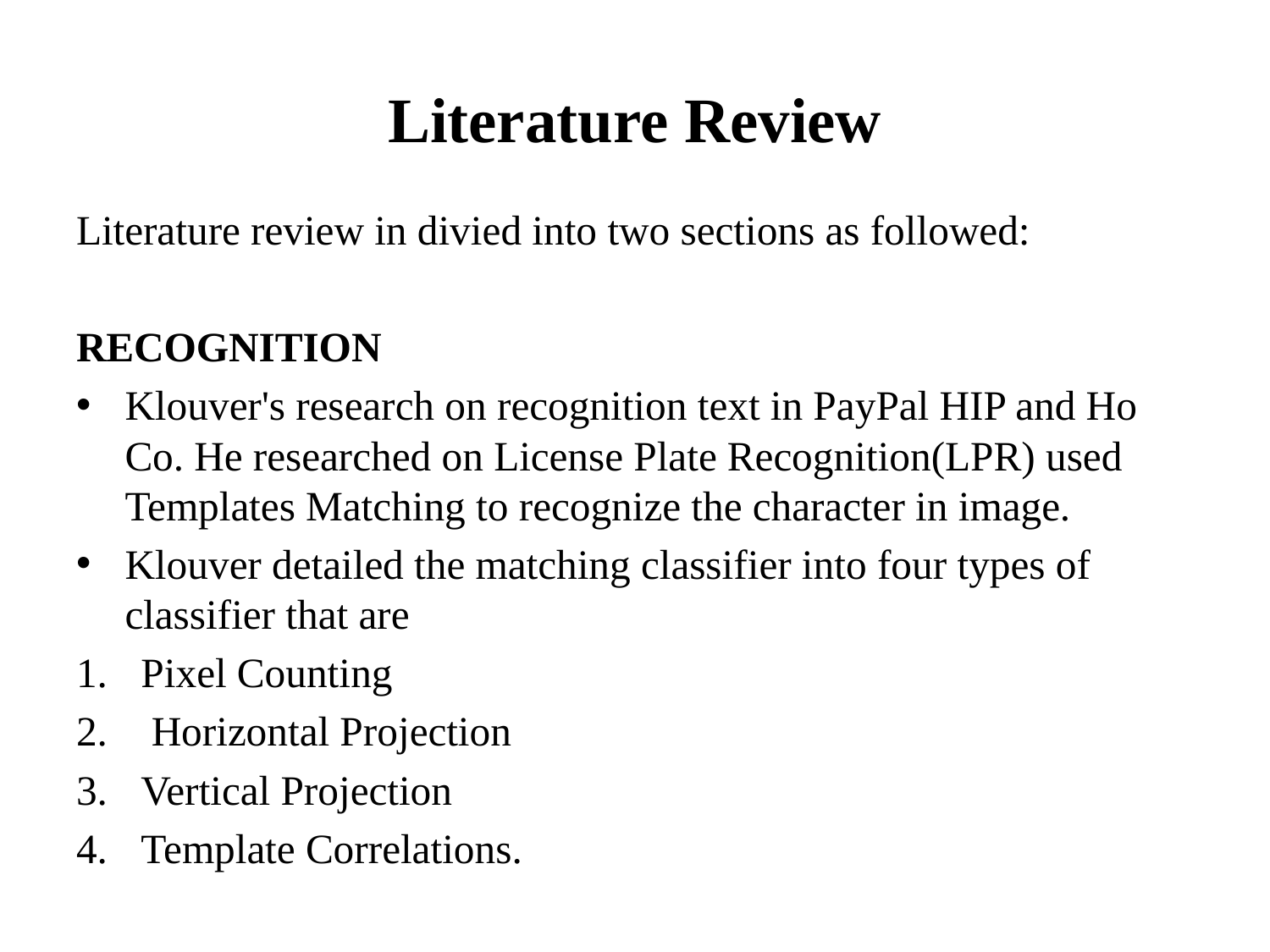

# Literature Review
Literature review in divied into two sections as followed:

RECOGNITION
Klouver's research on recognition text in PayPal HIP and Ho Co. He researched on License Plate Recognition(LPR) used Templates Matching to recognize the character in image.
Klouver detailed the matching classifier into four types of classifier that are
Pixel Counting
 Horizontal Projection
Vertical Projection
Template Correlations.